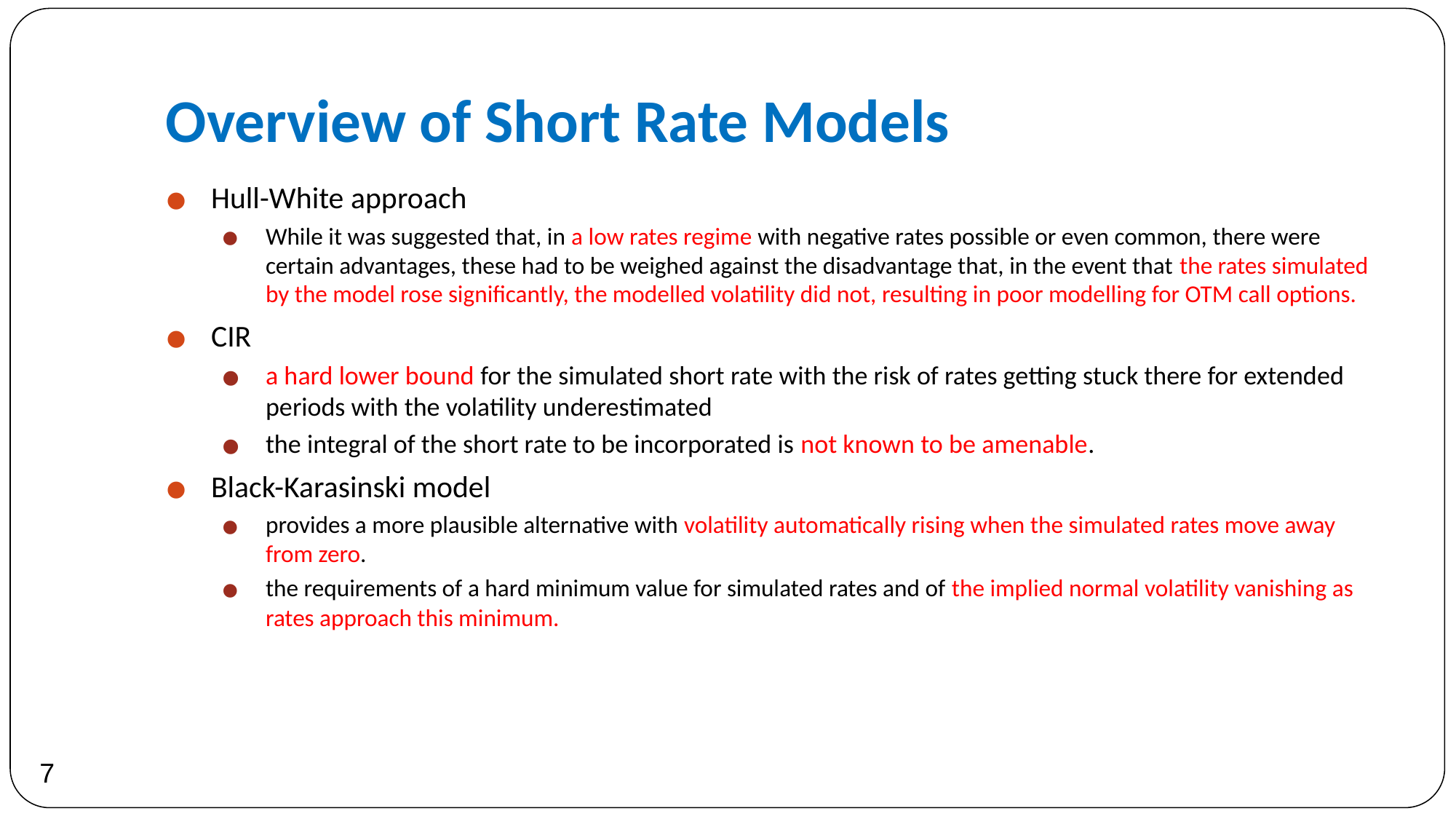

# Overview of Short Rate Models
Hull-White approach
While it was suggested that, in a low rates regime with negative rates possible or even common, there were certain advantages, these had to be weighed against the disadvantage that, in the event that the rates simulated by the model rose significantly, the modelled volatility did not, resulting in poor modelling for OTM call options.
CIR
a hard lower bound for the simulated short rate with the risk of rates getting stuck there for extended periods with the volatility underestimated
the integral of the short rate to be incorporated is not known to be amenable.
Black-Karasinski model
provides a more plausible alternative with volatility automatically rising when the simulated rates move away from zero.
the requirements of a hard minimum value for simulated rates and of the implied normal volatility vanishing as rates approach this minimum.